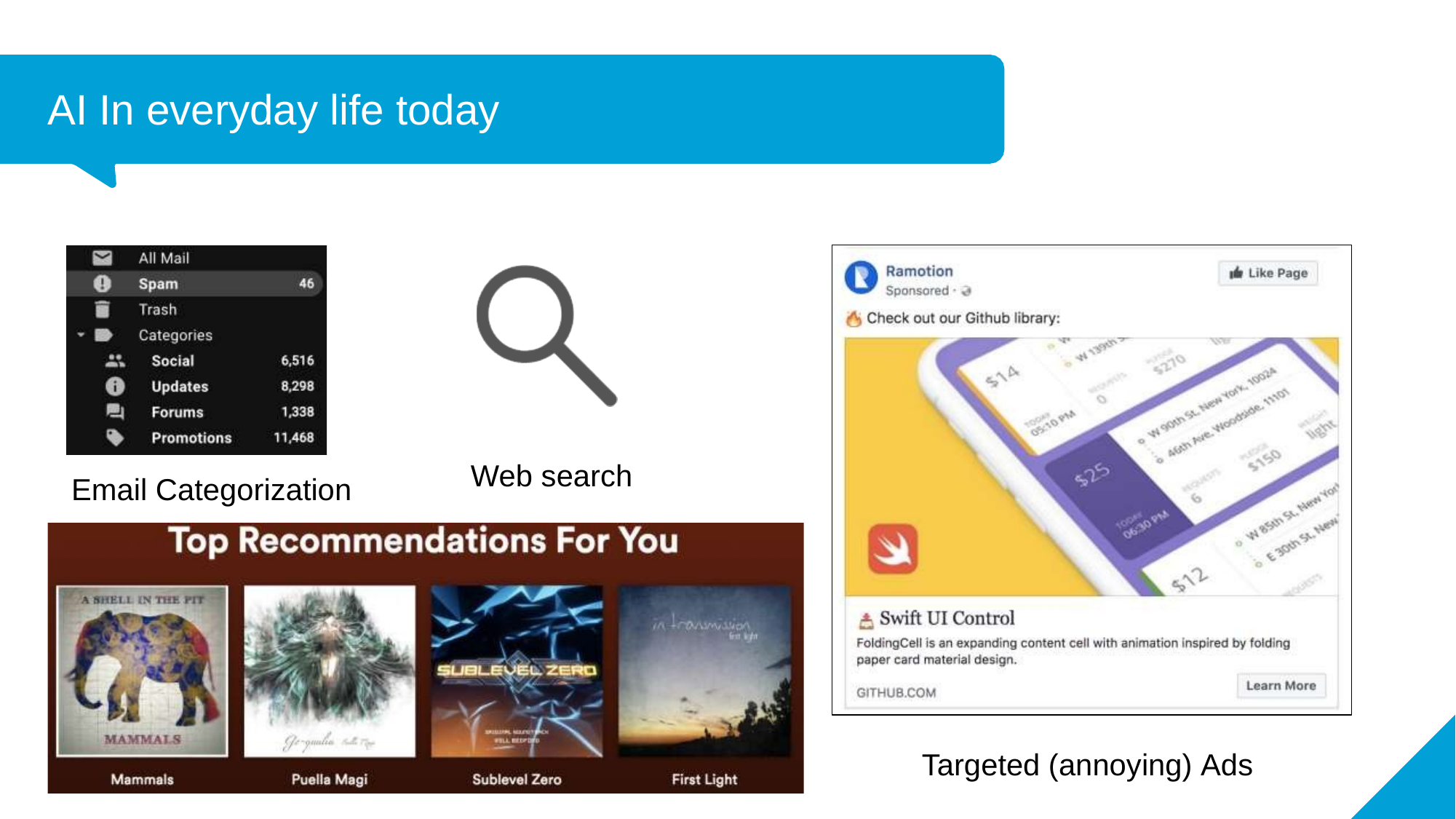

# AI In everyday life today

Web search
Email Categorization

Targeted (annoying) Ads